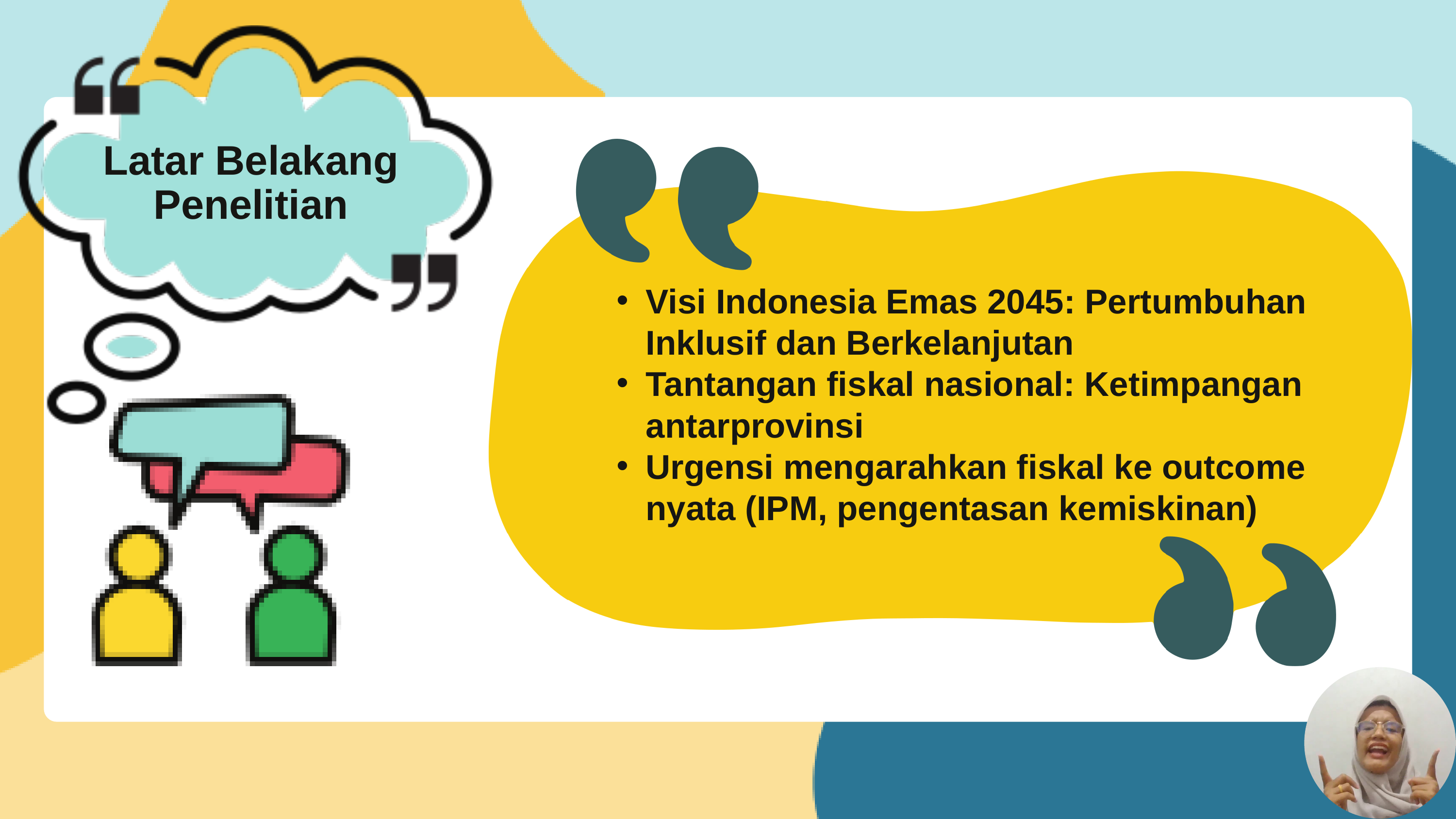

Visi Indonesia Emas 2045: Pertumbuhan Inklusif dan Berkelanjutan
Tantangan fiskal nasional: Ketimpangan antarprovinsi
Urgensi mengarahkan fiskal ke outcome nyata (IPM, pengentasan kemiskinan)

Latar Belakang Penelitian